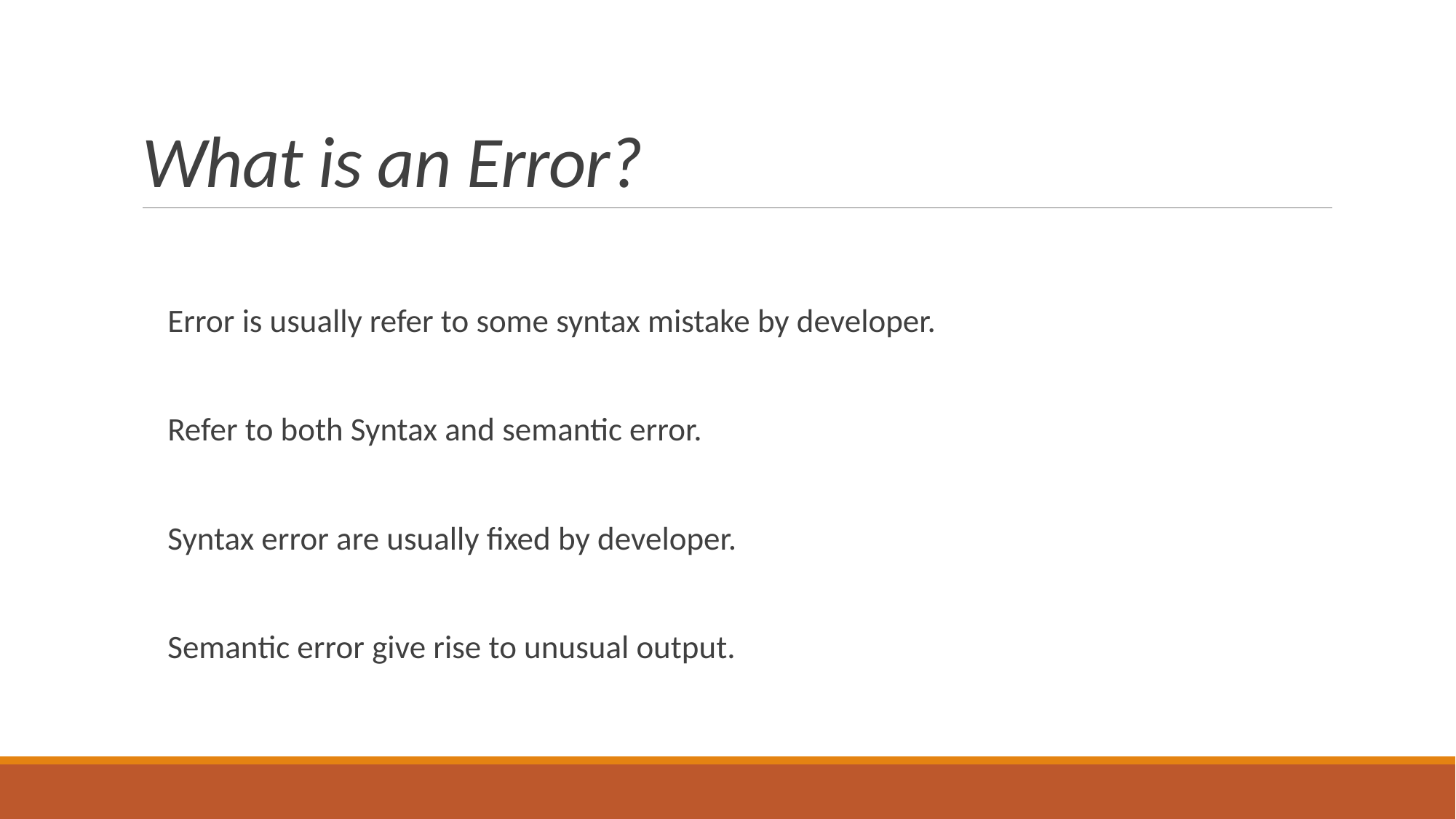

# What is an Error?

Error is usually refer to some syntax mistake by developer.

Refer to both Syntax and semantic error.

Syntax error are usually fixed by developer.

Semantic error give rise to unusual output.